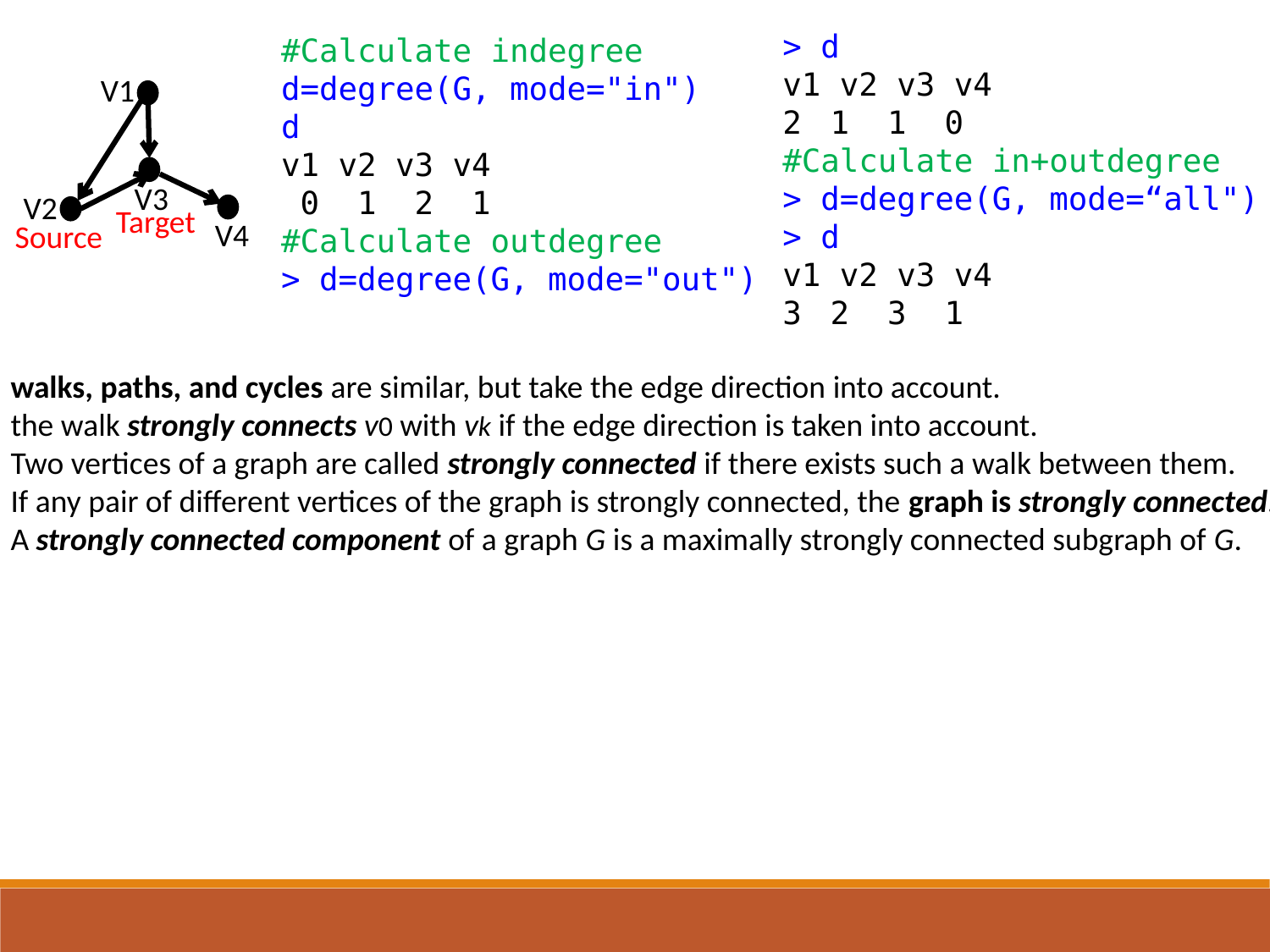

> d
v1 v2 v3 v4
1  1  0
#Calculate in+outdegree
> d=degree(G, mode=“all")
> d
v1 v2 v3 v4
2  3  1
#Calculate indegree
d=degree(G, mode="in")
d
v1 v2 v3 v4
 0  1  2  1
#Calculate outdegree
> d=degree(G, mode="out")

V1

V3
V2
Target
V4
Source
walks, paths, and cycles are similar, but take the edge direction into account.
the walk strongly connects v0 with vk if the edge direction is taken into account.
Two vertices of a graph are called strongly connected if there exists such a walk between them.
If any pair of different vertices of the graph is strongly connected, the graph is strongly connected.
A strongly connected component of a graph G is a maximally strongly connected subgraph of G.